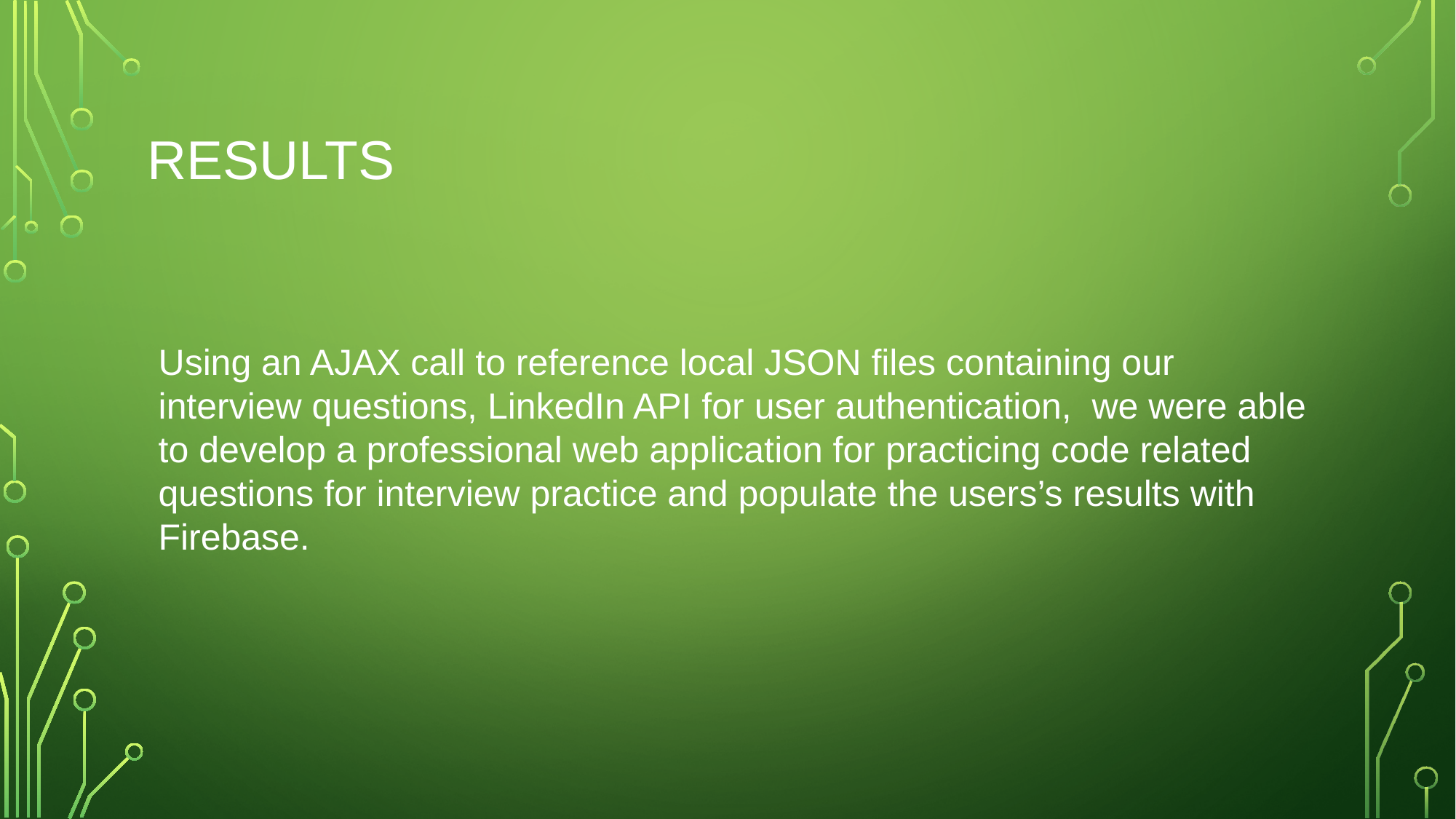

# RESULTS
Using an AJAX call to reference local JSON files containing our interview questions, LinkedIn API for user authentication,  we were able to develop a professional web application for practicing code related questions for interview practice and populate the users’s results with Firebase.